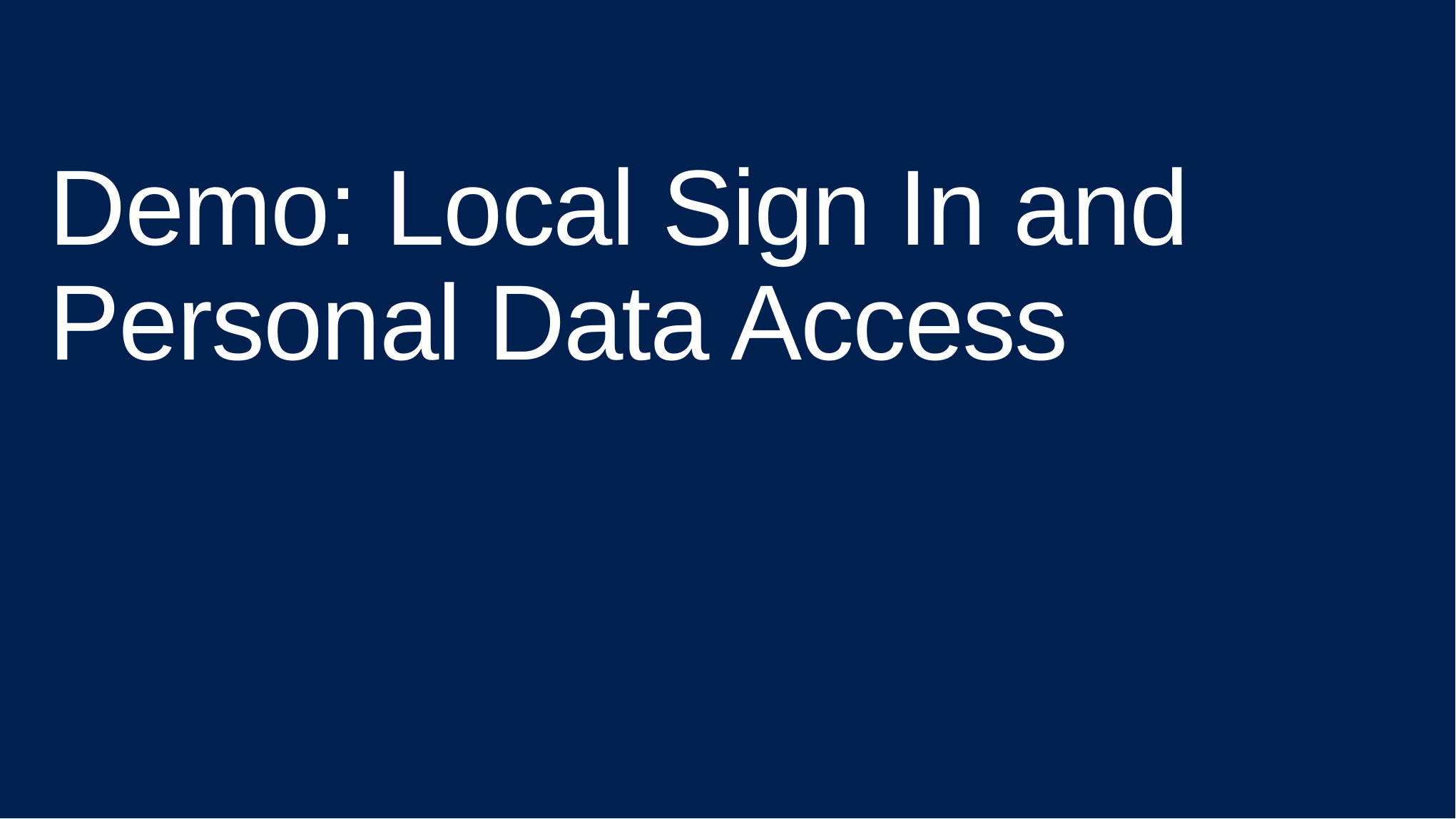

# Demo: Local Sign In and Personal Data Access